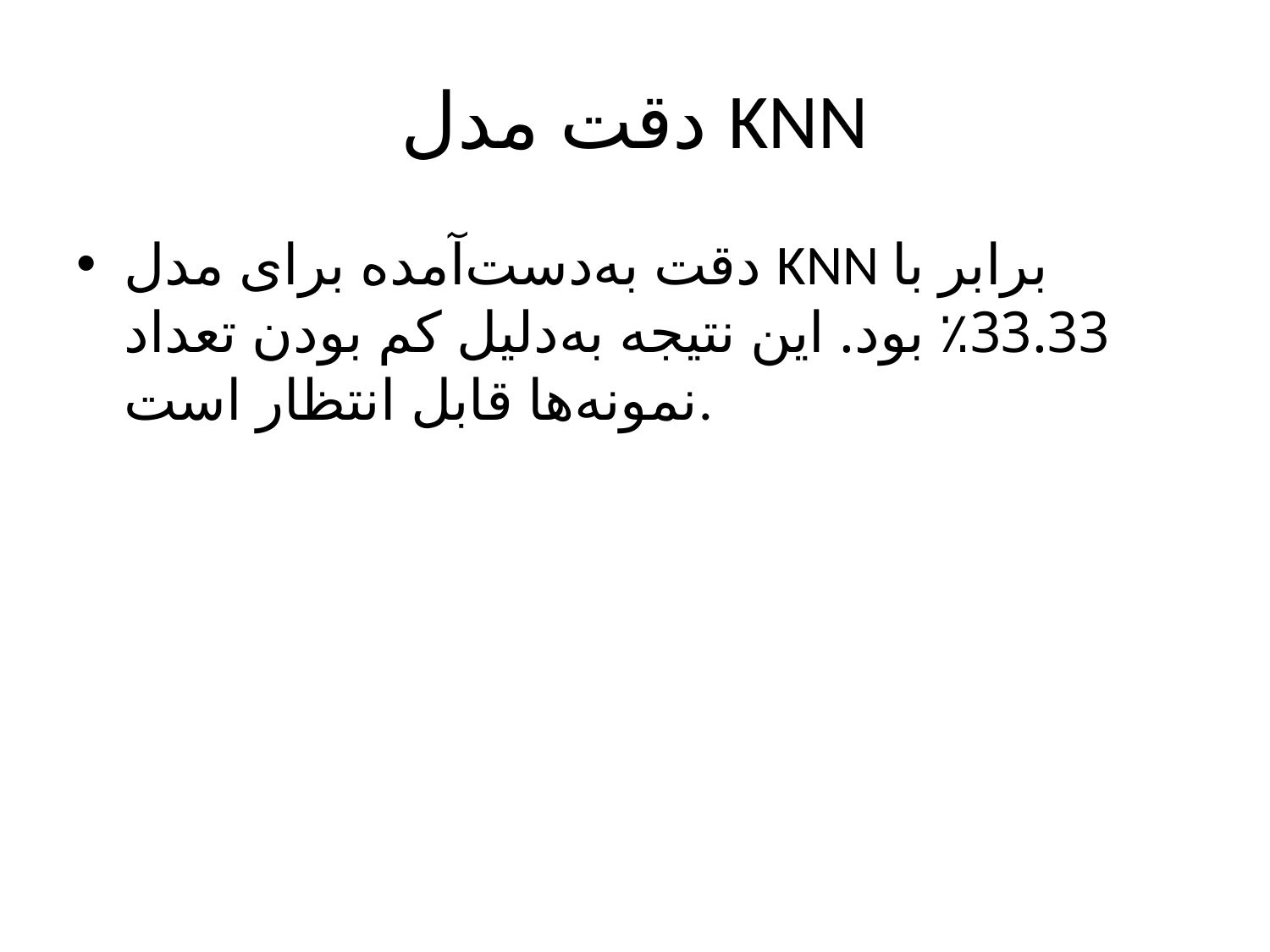

# دقت مدل KNN
دقت به‌دست‌آمده برای مدل KNN برابر با 33.33٪ بود. این نتیجه به‌دلیل کم بودن تعداد نمونه‌ها قابل انتظار است.